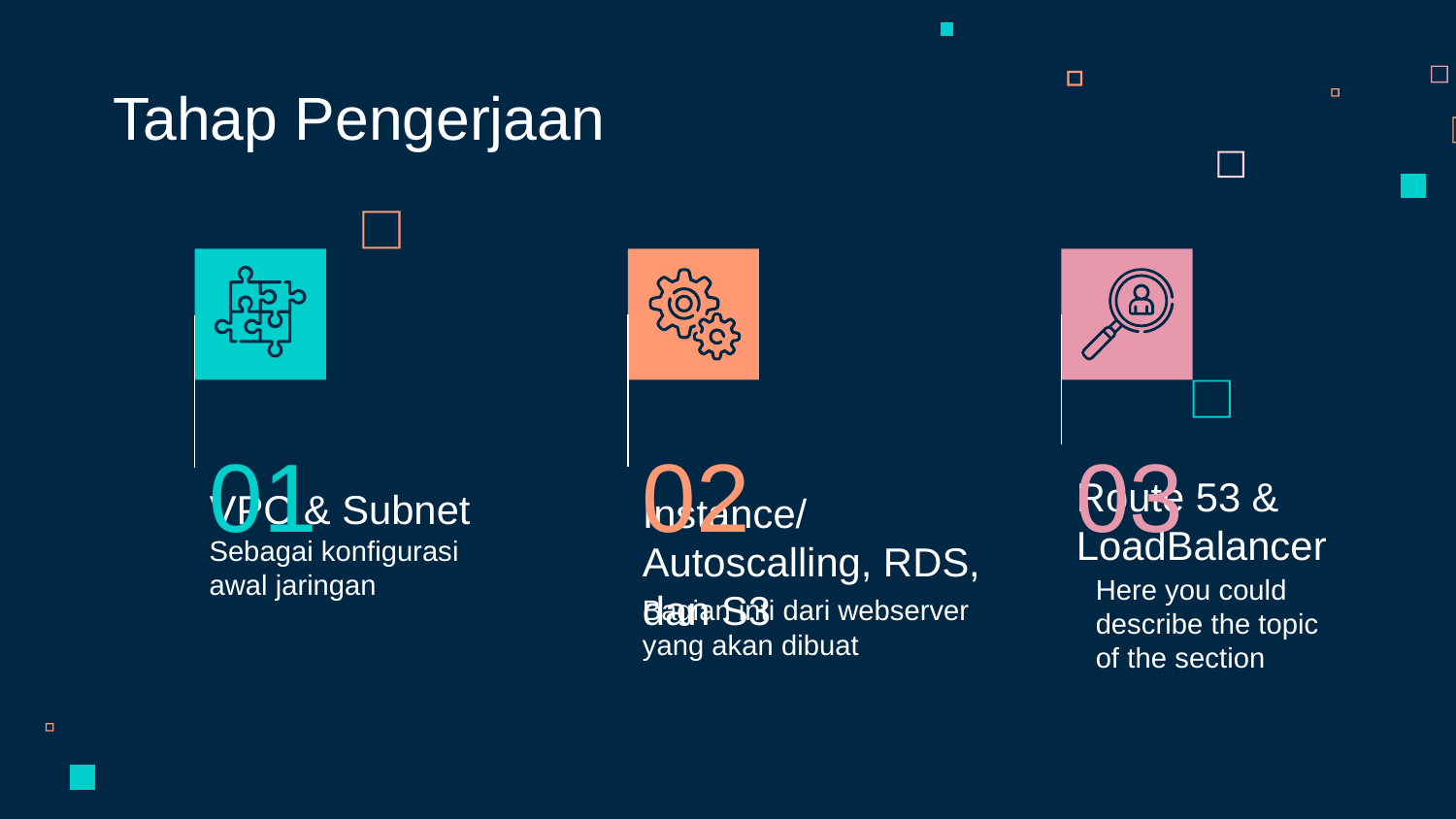

Tahap Pengerjaan

02
01
03
Route 53 & LoadBalancer
# VPC & Subnet
Instance/Autoscalling, RDS,  dan S3
Sebagai konfigurasi awal jaringan
Here you could describe the topic of the section
Bagian inti dari webserver yang akan dibuat